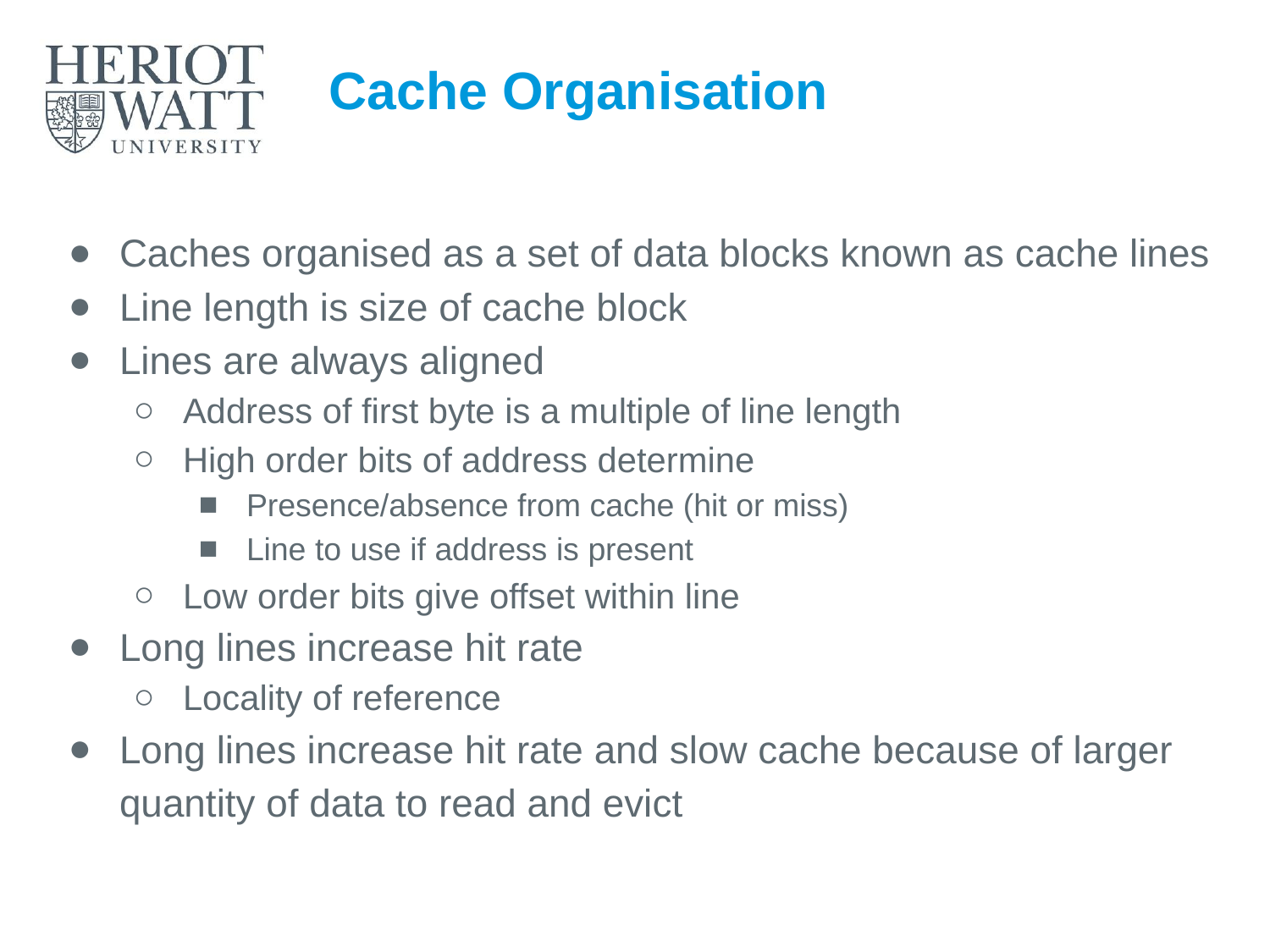

# Cache Organisation
Caches organised as a set of data blocks known as cache lines
Line length is size of cache block
Lines are always aligned
Address of first byte is a multiple of line length
High order bits of address determine
Presence/absence from cache (hit or miss)
Line to use if address is present
Low order bits give offset within line
Long lines increase hit rate
Locality of reference
Long lines increase hit rate and slow cache because of larger quantity of data to read and evict